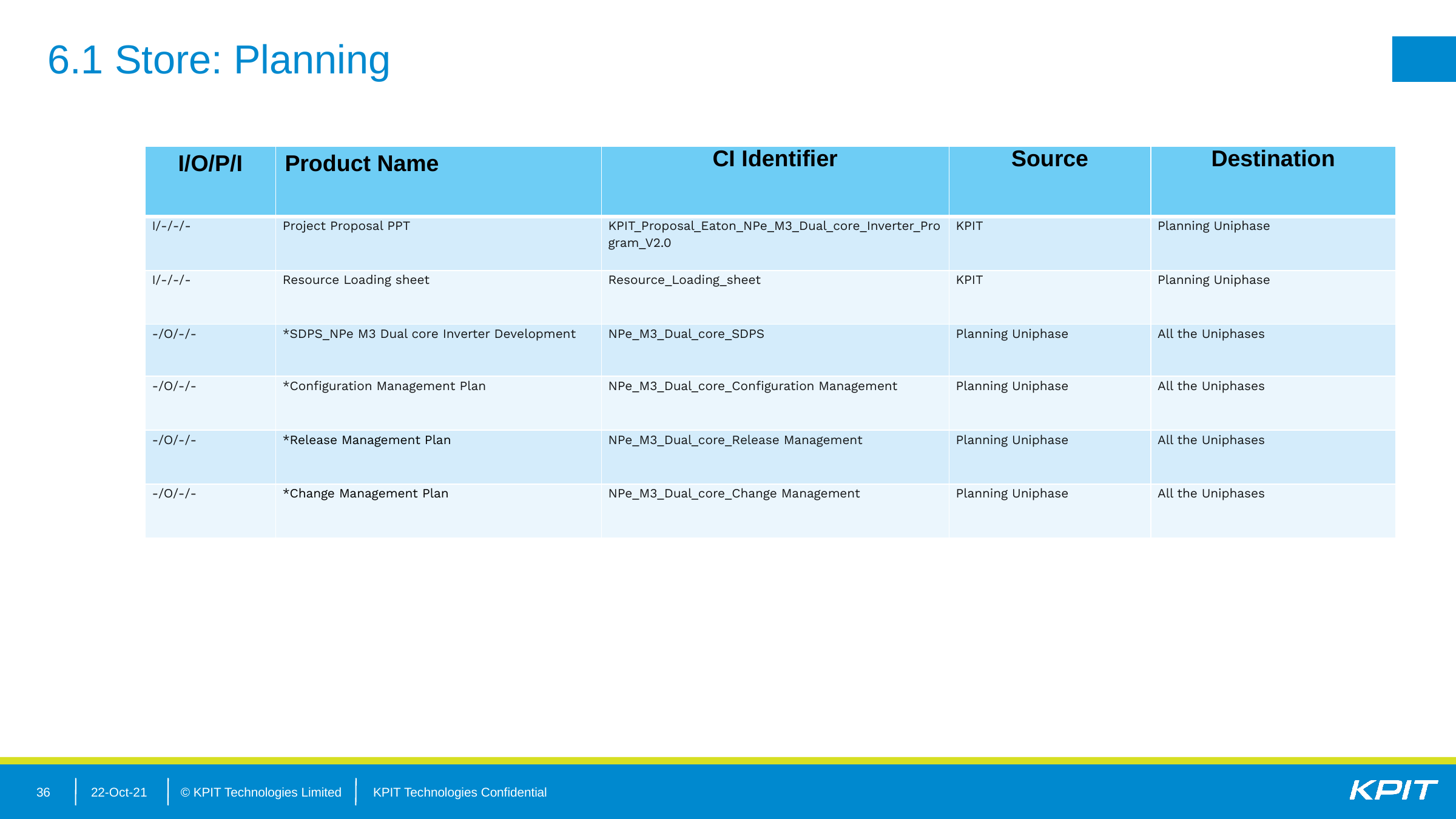

6.1 Store: Planning
| I/O/P/I | Product Name | CI Identifier | Source | Destination |
| --- | --- | --- | --- | --- |
| I/-/-/- | Project Proposal PPT | KPIT\_Proposal\_Eaton\_NPe\_M3\_Dual\_core\_Inverter\_Program\_V2.0 | KPIT | Planning Uniphase |
| I/-/-/- | Resource Loading sheet | Resource\_Loading\_sheet | KPIT | Planning Uniphase |
| -/O/-/- | \*SDPS\_NPe M3 Dual core Inverter Development | NPe\_M3\_Dual\_core\_SDPS | Planning Uniphase | All the Uniphases |
| -/O/-/- | \*Configuration Management Plan | NPe\_M3\_Dual\_core\_Configuration Management | Planning Uniphase | All the Uniphases |
| -/O/-/- | \*Release Management Plan | NPe\_M3\_Dual\_core\_Release Management | Planning Uniphase | All the Uniphases |
| -/O/-/- | \*Change Management Plan | NPe\_M3\_Dual\_core\_Change Management | Planning Uniphase | All the Uniphases |
36
22-Oct-21
KPIT Technologies Confidential